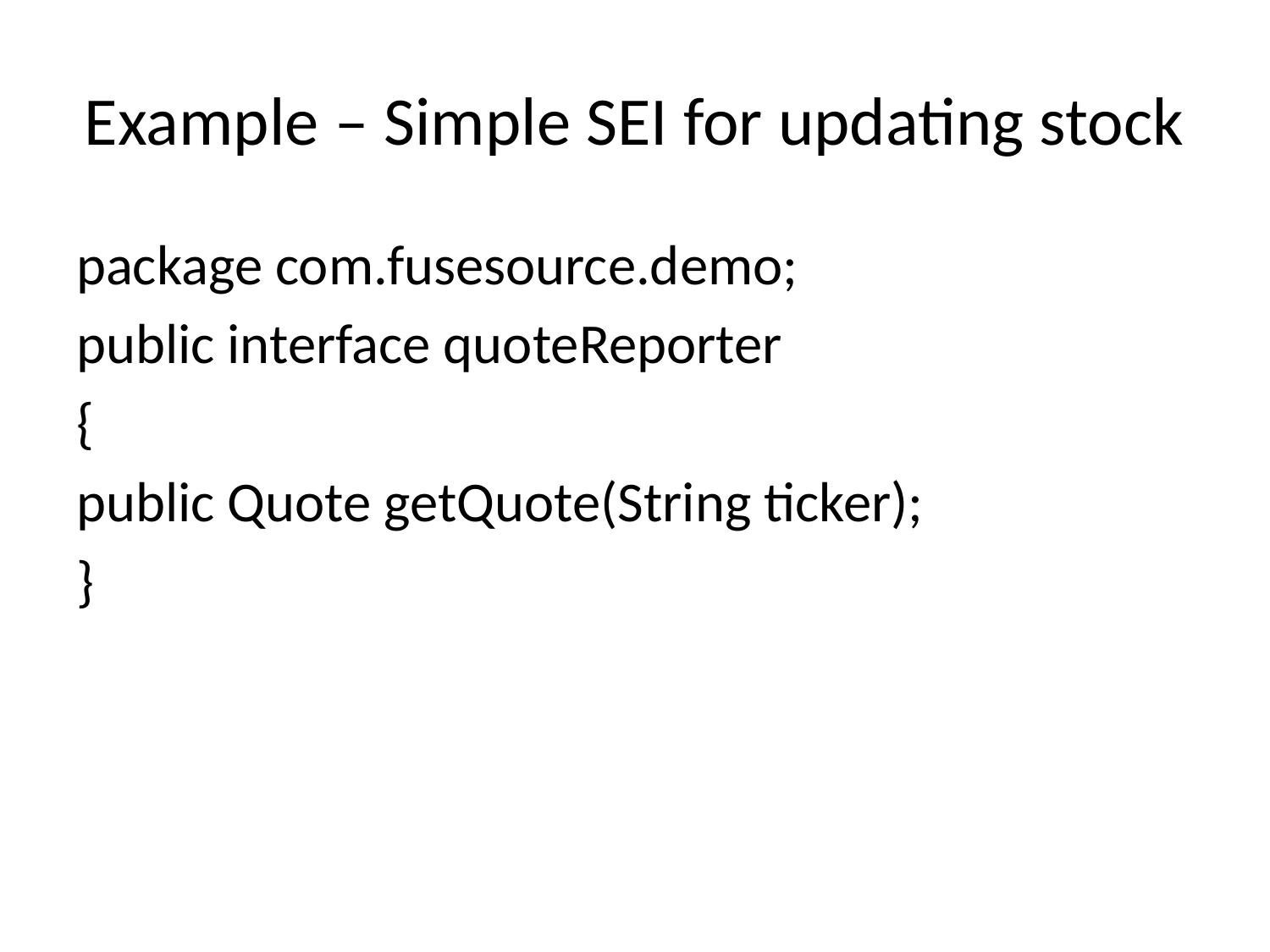

# Example – Simple SEI for updating stock
package com.fusesource.demo;
public interface quoteReporter
{
public Quote getQuote(String ticker);
}